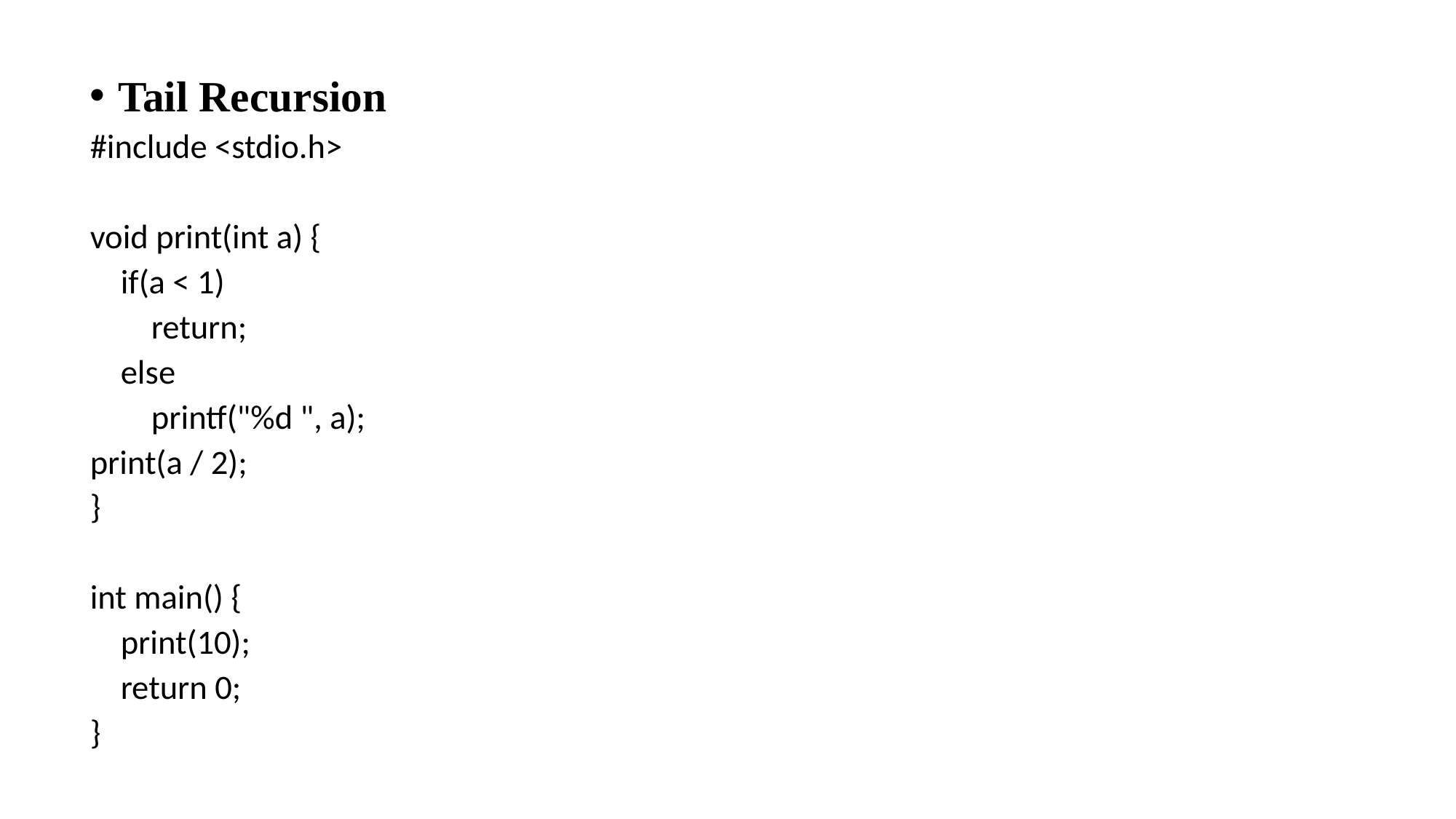

Tail Recursion
#include <stdio.h>

void print(int a) {
    if(a < 1)
        return;
    else
        printf("%d ", a);
print(a / 2);
}

int main() {
    print(10);
    return 0;
}